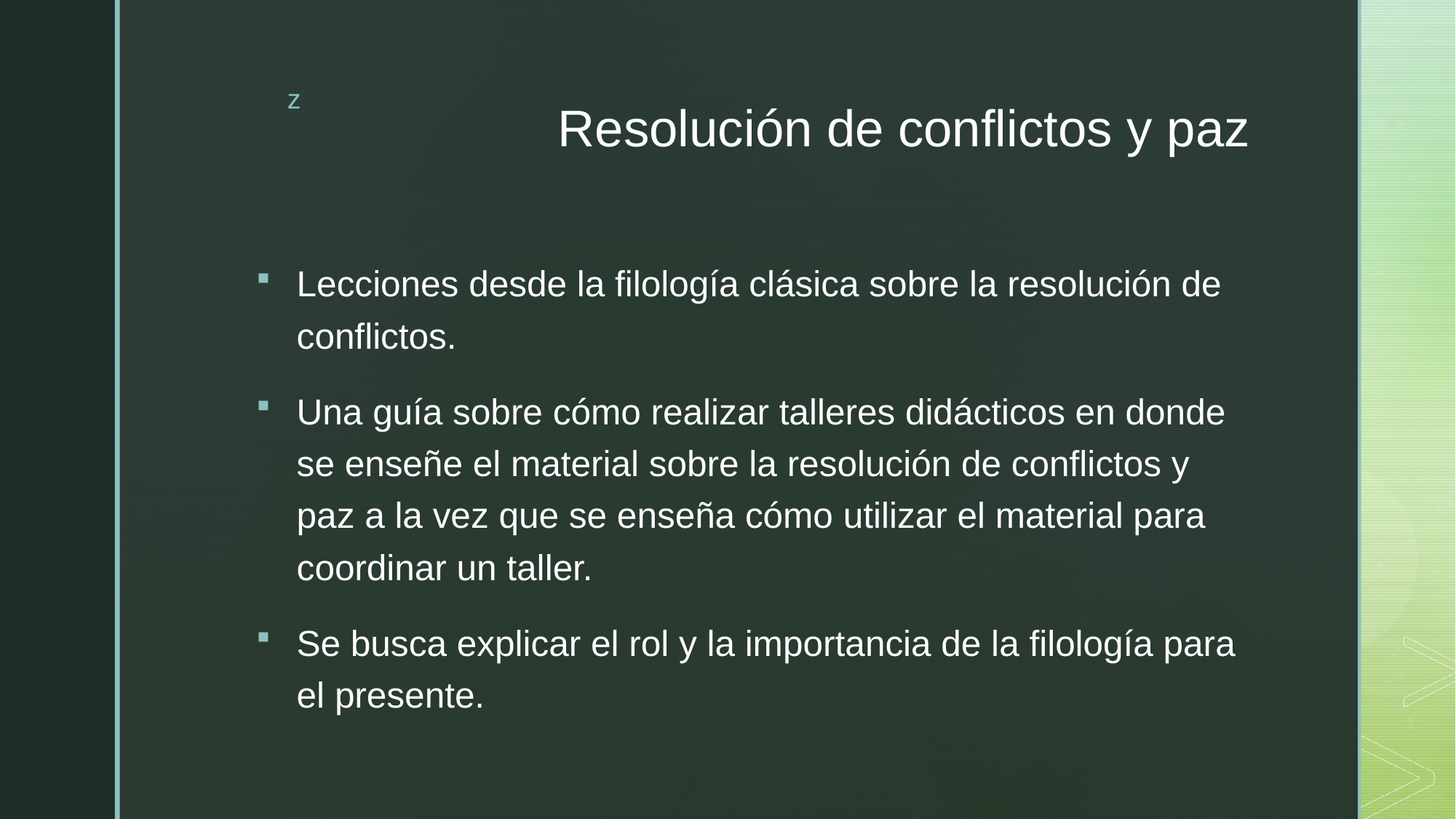

# Resolución de conflictos y paz
Lecciones desde la filología clásica sobre la resolución de conflictos.
Una guía sobre cómo realizar talleres didácticos en donde se enseñe el material sobre la resolución de conflictos y paz a la vez que se enseña cómo utilizar el material para coordinar un taller.
Se busca explicar el rol y la importancia de la filología para el presente.